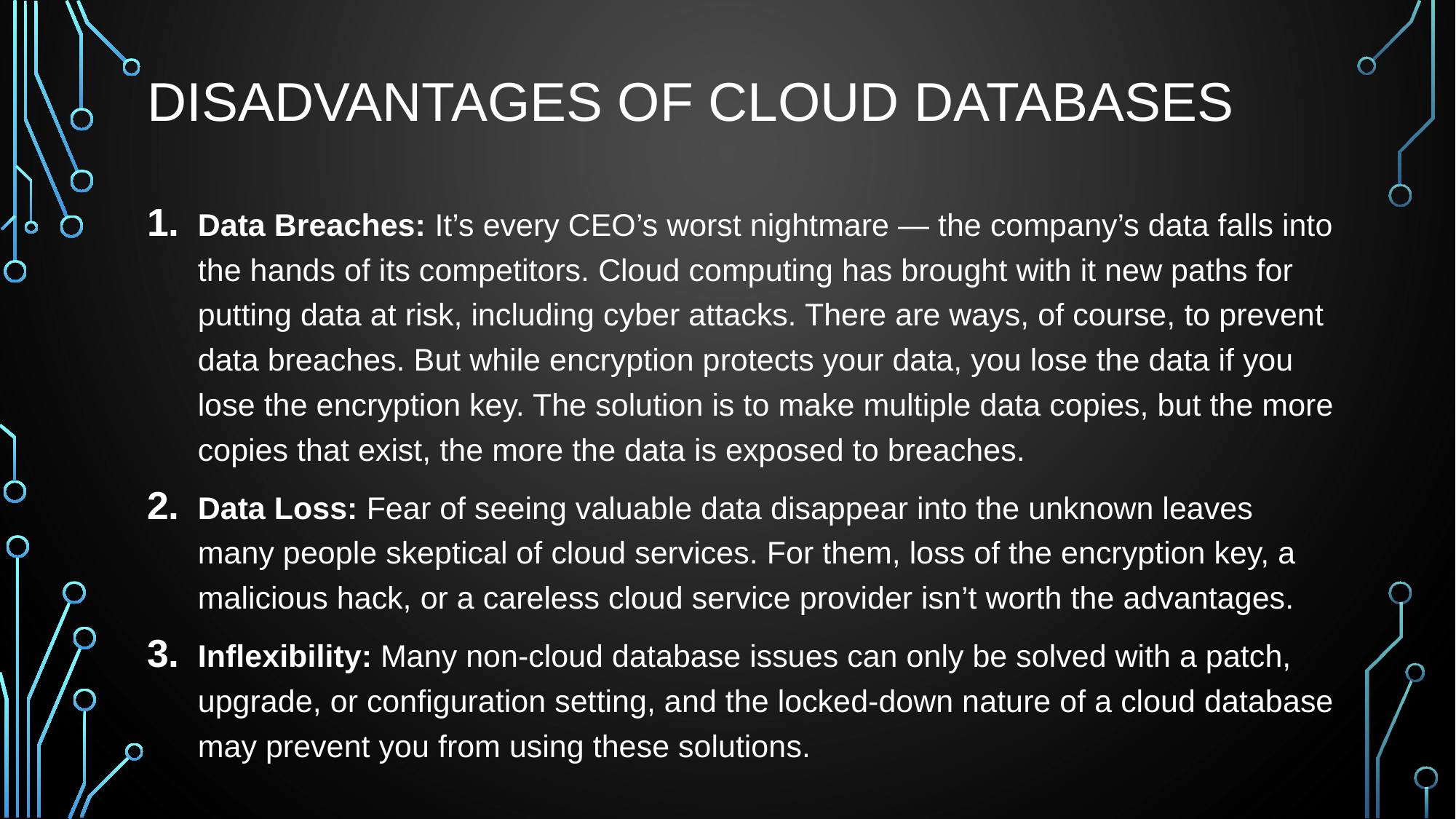

# DISADVANTAGES OF CLOUD DATABASES
Data Breaches: It’s every CEO’s worst nightmare — the company’s data falls into the hands of its competitors. Cloud computing has brought with it new paths for putting data at risk, including cyber attacks. There are ways, of course, to prevent data breaches. But while encryption protects your data, you lose the data if you lose the encryption key. The solution is to make multiple data copies, but the more copies that exist, the more the data is exposed to breaches.
Data Loss: Fear of seeing valuable data disappear into the unknown leaves many people skeptical of cloud services. For them, loss of the encryption key, a malicious hack, or a careless cloud service provider isn’t worth the advantages.
Inflexibility: Many non-cloud database issues can only be solved with a patch, upgrade, or configuration setting, and the locked-down nature of a cloud database may prevent you from using these solutions.